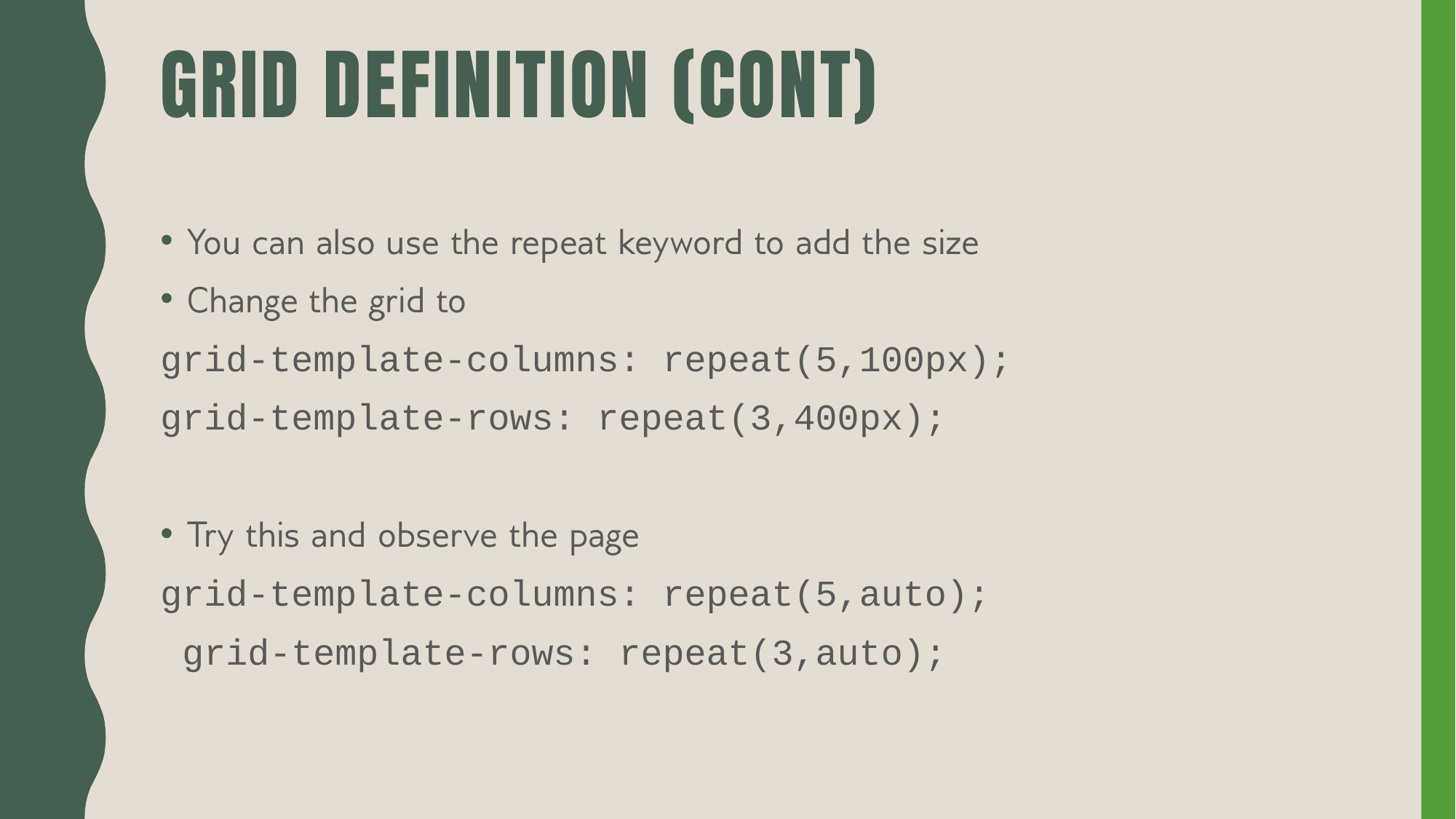

# Grid definition (cont)
You can also use the repeat keyword to add the size
Change the grid to
grid-template-columns: repeat(5,100px);
grid-template-rows: repeat(3,400px);

Try this and observe the page
grid-template-columns: repeat(5,auto);
 grid-template-rows: repeat(3,auto);